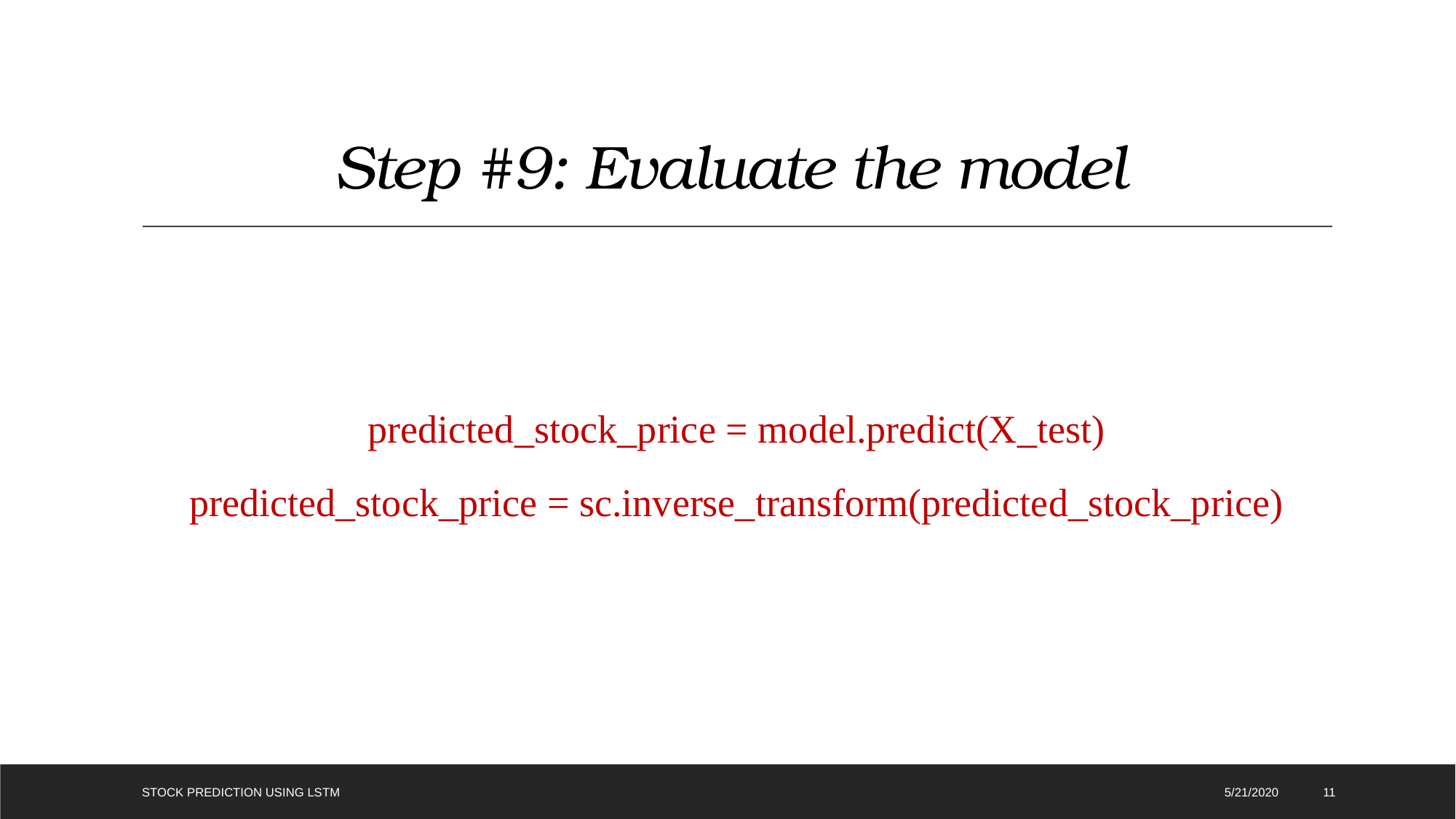

# Step #9: Evaluate the model

predicted_stock_price = model.predict(X_test)
predicted_stock_price = sc.inverse_transform(predicted_stock_price)

Stock Prediction using LSTM
5/21/2020
11